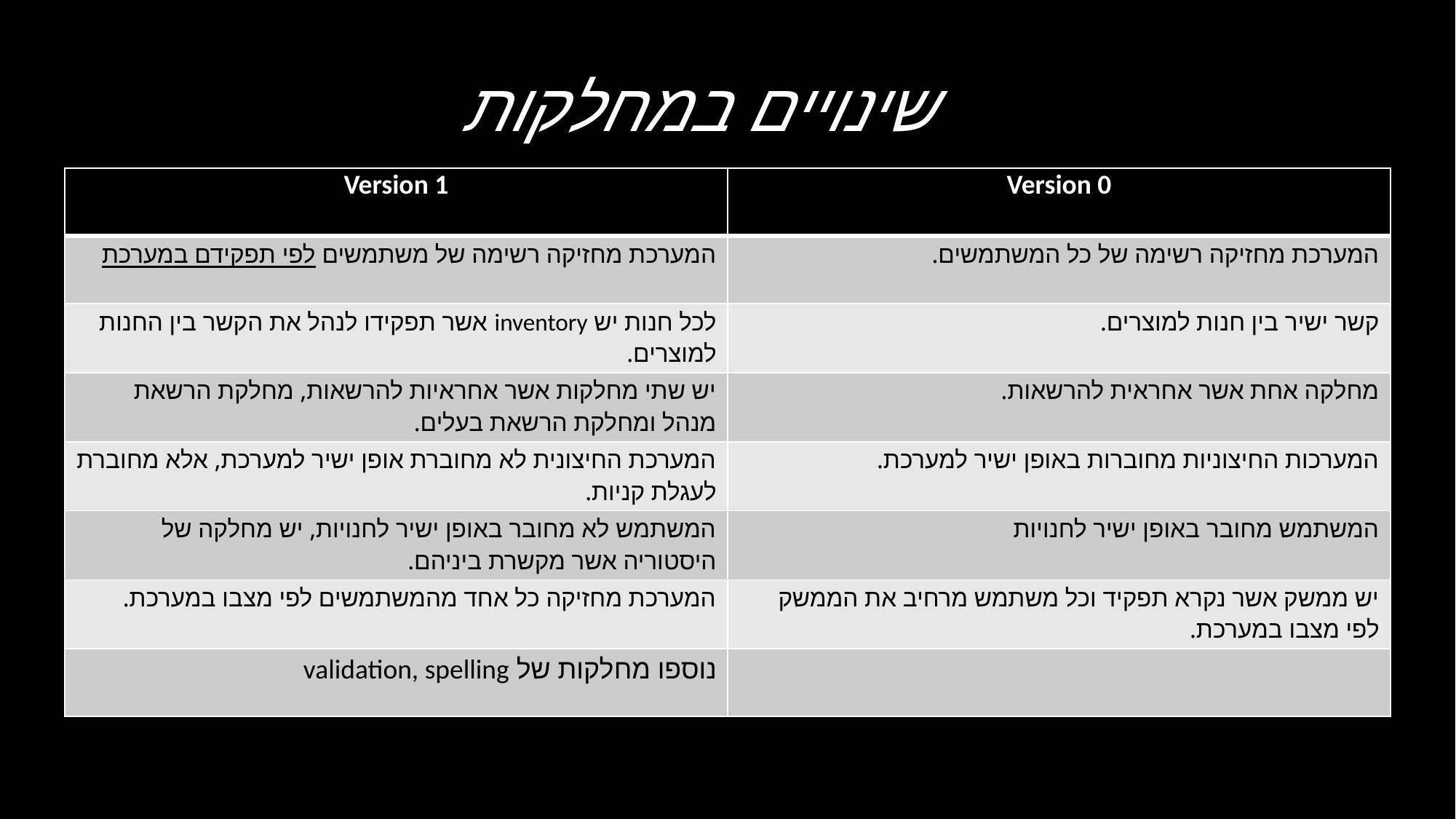

שינויים במחלקות
| Version 1 | Version 0 |
| --- | --- |
| המערכת מחזיקה רשימה של משתמשים לפי תפקידם במערכת | המערכת מחזיקה רשימה של כל המשתמשים. |
| לכל חנות יש inventory אשר תפקידו לנהל את הקשר בין החנות למוצרים. | קשר ישיר בין חנות למוצרים. |
| יש שתי מחלקות אשר אחראיות להרשאות, מחלקת הרשאת מנהל ומחלקת הרשאת בעלים. | מחלקה אחת אשר אחראית להרשאות. |
| המערכת החיצונית לא מחוברת אופן ישיר למערכת, אלא מחוברת לעגלת קניות. | המערכות החיצוניות מחוברות באופן ישיר למערכת. |
| המשתמש לא מחובר באופן ישיר לחנויות, יש מחלקה של היסטוריה אשר מקשרת ביניהם. | המשתמש מחובר באופן ישיר לחנויות |
| המערכת מחזיקה כל אחד מהמשתמשים לפי מצבו במערכת. | יש ממשק אשר נקרא תפקיד וכל משתמש מרחיב את הממשק לפי מצבו במערכת. |
| נוספו מחלקות של validation, spelling |  |